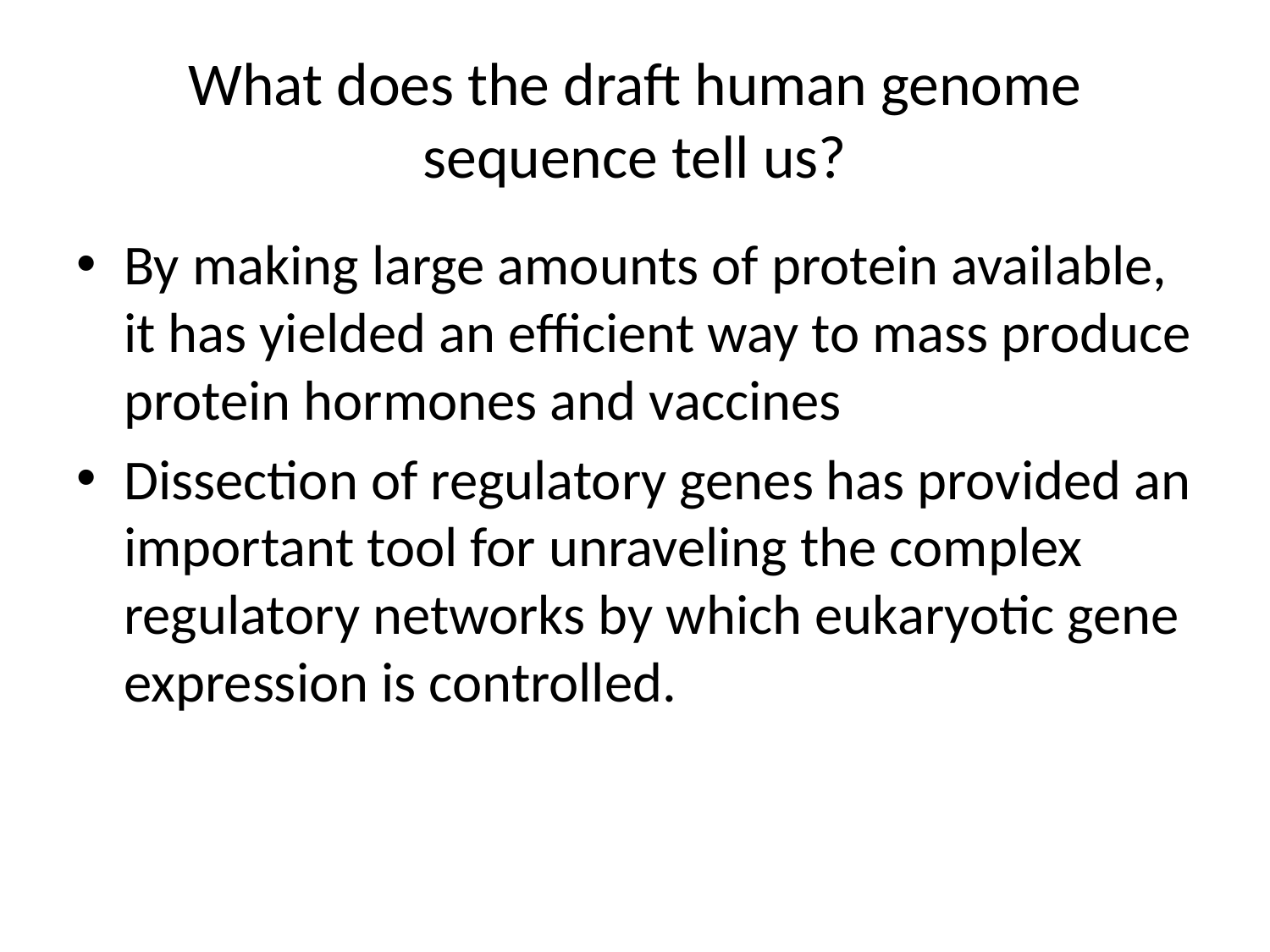

# What does the draft human genome sequence tell us?
By making large amounts of protein available, it has yielded an efficient way to mass produce protein hormones and vaccines
Dissection of regulatory genes has provided an important tool for unraveling the complex regulatory networks by which eukaryotic gene expression is controlled.